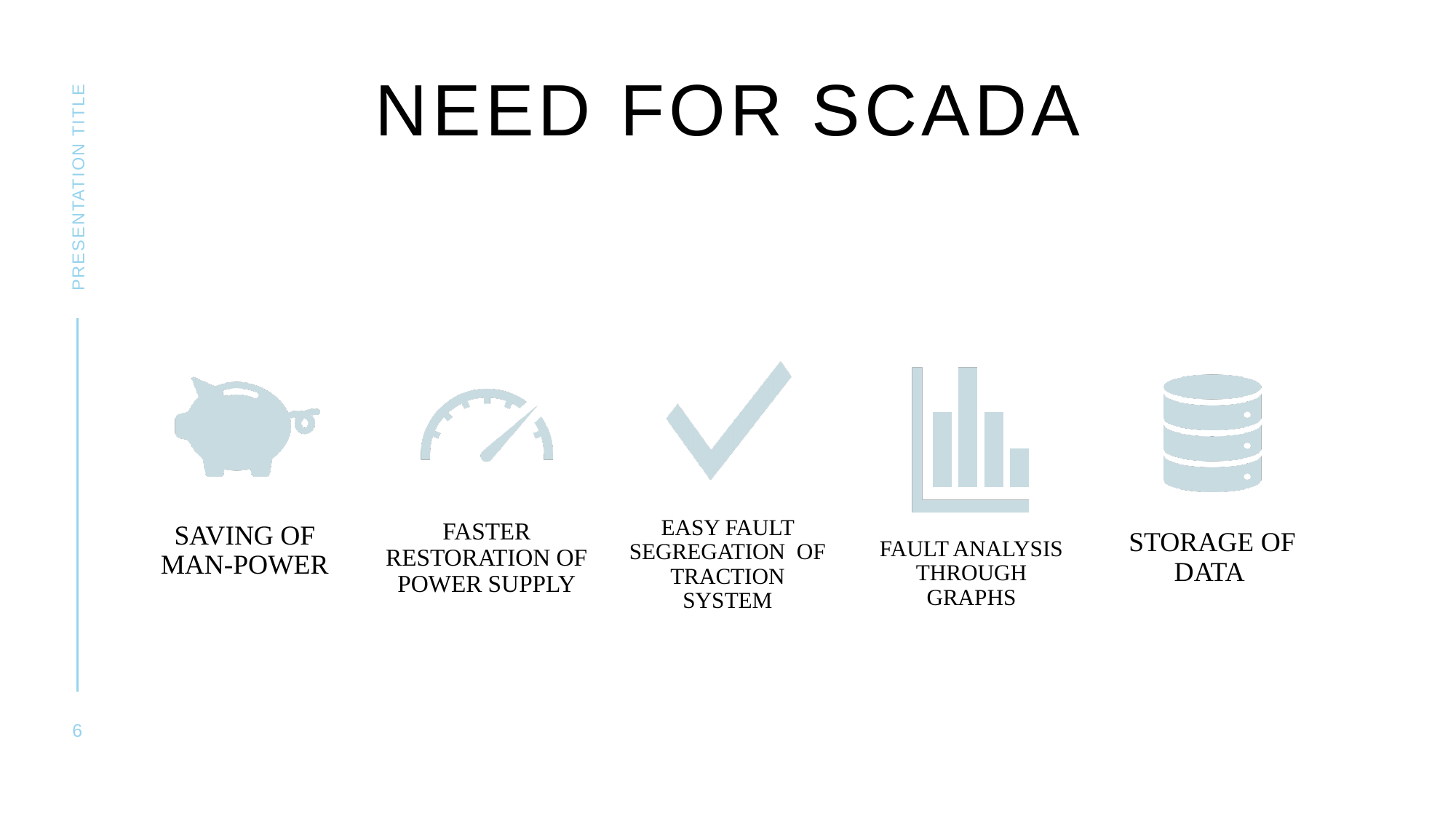

# Need for scada
presentation title
SAVING OF MAN-POWER
FASTER RESTORATION OF POWER SUPPLY
EASY FAULT SEGREGATION  OF TRACTION SYSTEM
FAULT ANALYSIS THROUGH GRAPHS
STORAGE OF DATA
6